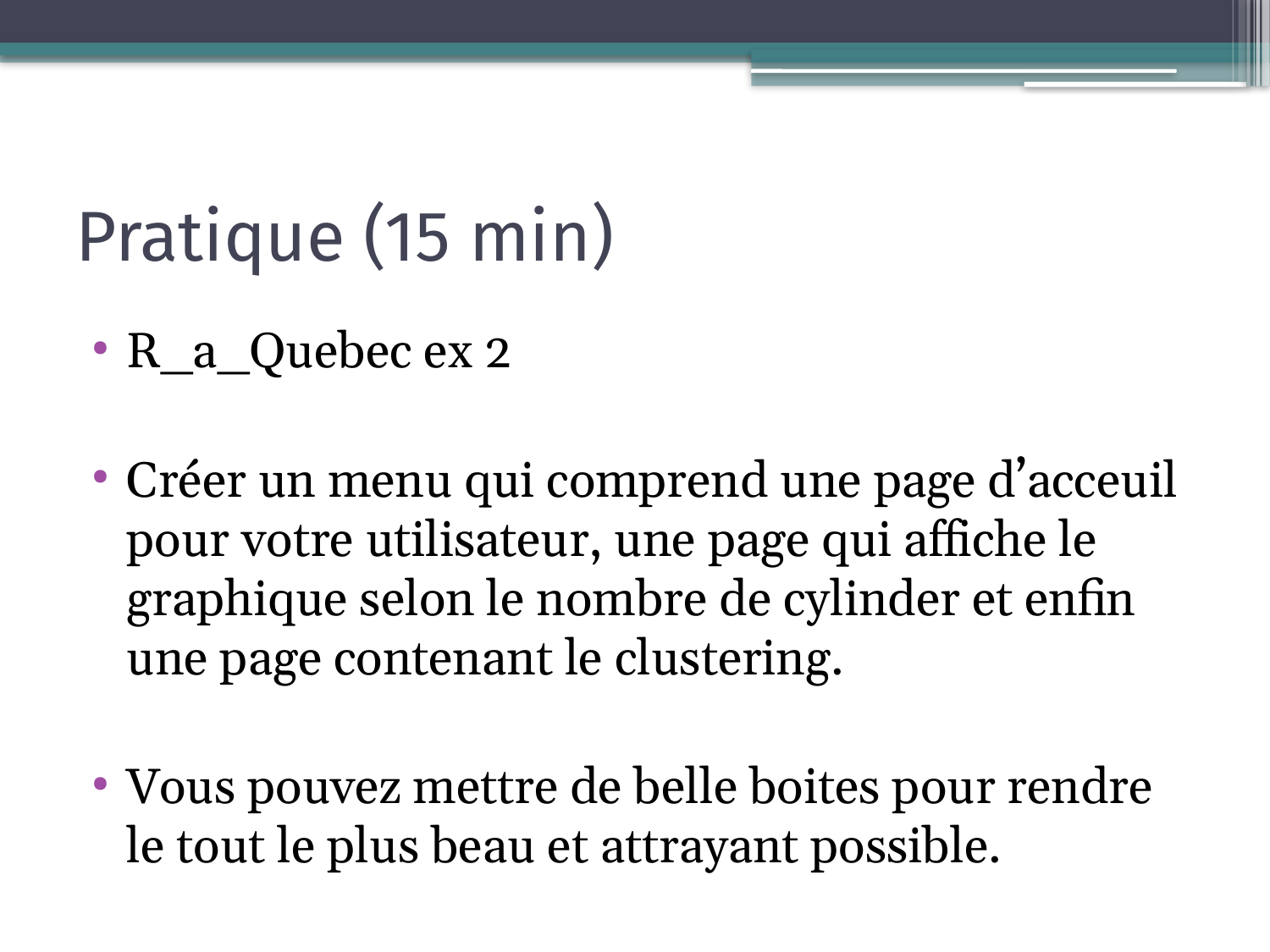

# Pratique (15 min)
R_a_Quebec ex 2

Créer un menu qui comprend une page d’acceuil pour votre utilisateur, une page qui affiche le graphique selon le nombre de cylinder et enfin une page contenant le clustering.

Vous pouvez mettre de belle boites pour rendre le tout le plus beau et attrayant possible.